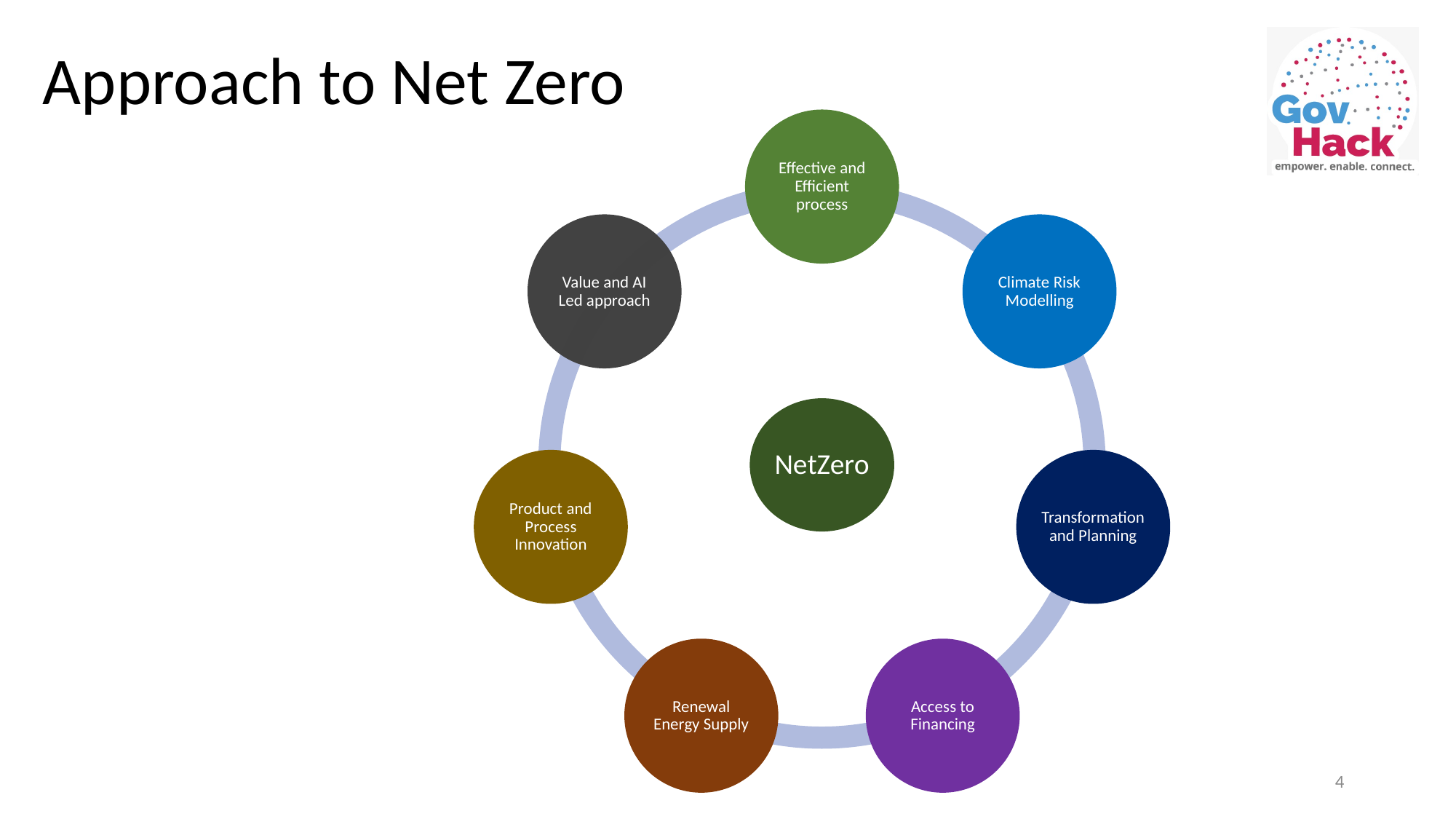

Approach to Net Zero
NetZero
Effective and Efficient process
Climate Risk Modelling
Transformation and Planning
Access to Financing
Renewal Energy Supply
Product and Process Innovation
Value and AI Led approach
4